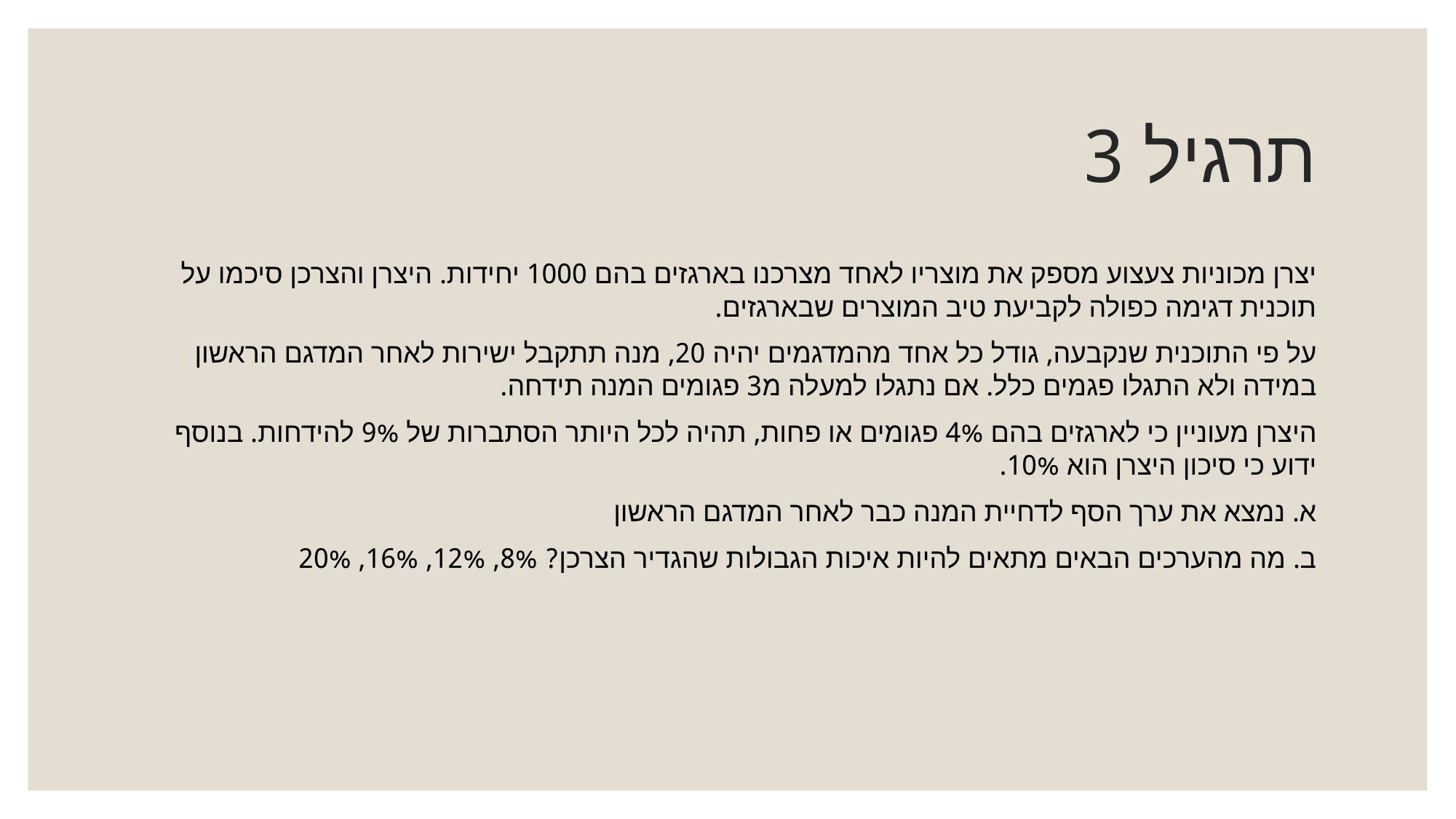

# תרגיל 3
יצרן מכוניות צעצוע מספק את מוצריו לאחד מצרכנו בארגזים בהם 1000 יחידות. היצרן והצרכן סיכמו על תוכנית דגימה כפולה לקביעת טיב המוצרים שבארגזים.
על פי התוכנית שנקבעה, גודל כל אחד מהמדגמים יהיה 20, מנה תתקבל ישירות לאחר המדגם הראשון במידה ולא התגלו פגמים כלל. אם נתגלו למעלה מ3 פגומים המנה תידחה.
היצרן מעוניין כי לארגזים בהם 4% פגומים או פחות, תהיה לכל היותר הסתברות של 9% להידחות. בנוסף ידוע כי סיכון היצרן הוא 10%.
א. נמצא את ערך הסף לדחיית המנה כבר לאחר המדגם הראשון
ב. מה מהערכים הבאים מתאים להיות איכות הגבולות שהגדיר הצרכן? 8%, 12%, 16%, 20%